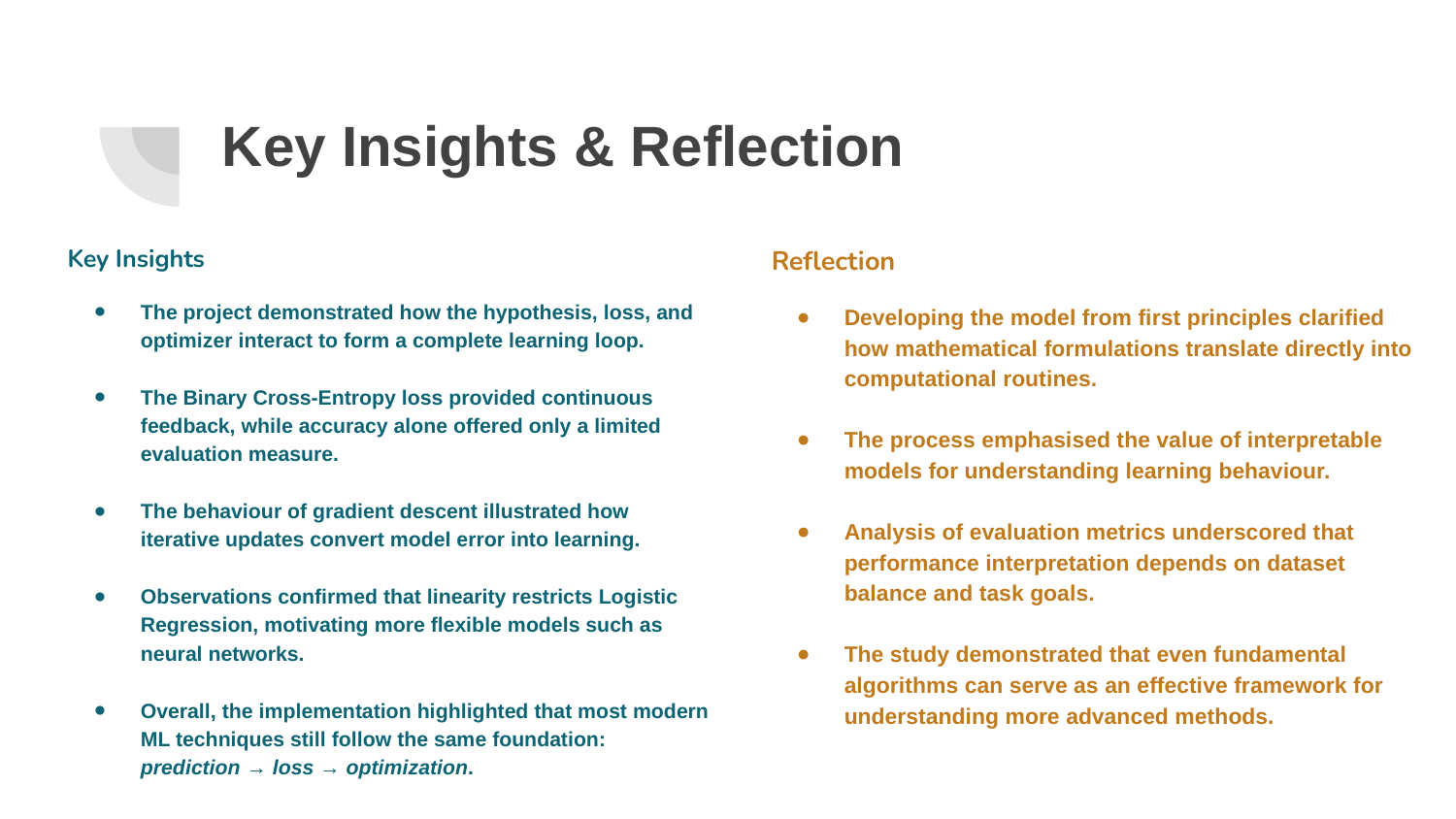

# Key Insights & Reflection
Key Insights
The project demonstrated how the hypothesis, loss, and optimizer interact to form a complete learning loop.
The Binary Cross-Entropy loss provided continuous feedback, while accuracy alone offered only a limited evaluation measure.
The behaviour of gradient descent illustrated how iterative updates convert model error into learning.
Observations confirmed that linearity restricts Logistic Regression, motivating more flexible models such as neural networks.
Overall, the implementation highlighted that most modern ML techniques still follow the same foundation: prediction → loss → optimization.

Reflection
Developing the model from first principles clarified how mathematical formulations translate directly into computational routines.
The process emphasised the value of interpretable models for understanding learning behaviour.
Analysis of evaluation metrics underscored that performance interpretation depends on dataset balance and task goals.
The study demonstrated that even fundamental algorithms can serve as an effective framework for understanding more advanced methods.